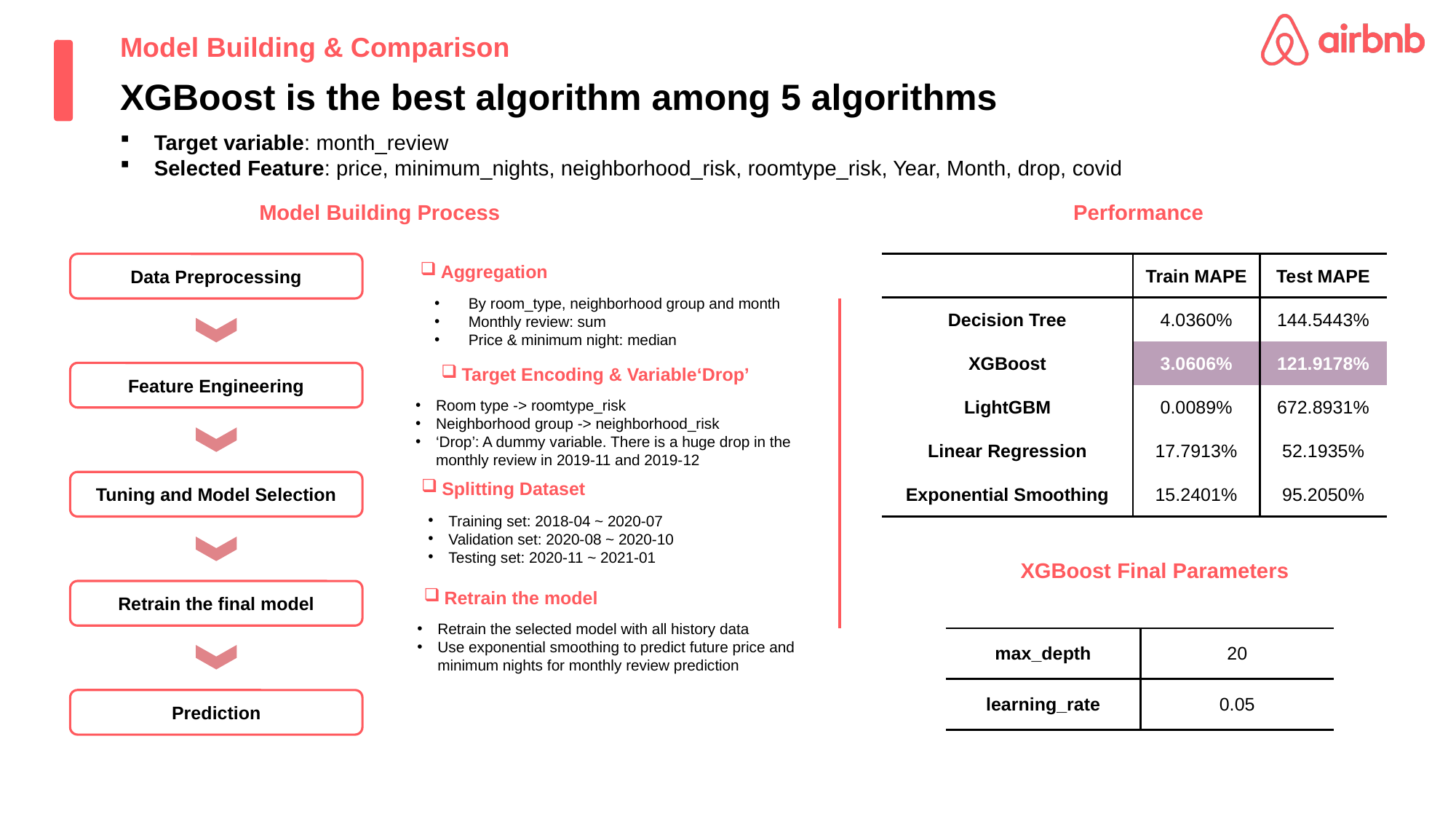

Model Building & Comparison
XGBoost is the best algorithm among 5 algorithms
Target variable: month_review
Selected Feature: price, minimum_nights, neighborhood_risk, roomtype_risk, Year, Month, drop, covid
Performance
Model Building Process
Data Preprocessing
|  | Train MAPE | Test MAPE |
| --- | --- | --- |
| Decision Tree | 4.0360% | 144.5443% |
| XGBoost | 3.0606% | 121.9178% |
| LightGBM | 0.0089% | 672.8931% |
| Linear Regression | 17.7913% | 52.1935% |
| Exponential Smoothing | 15.2401% | 95.2050% |
Aggregation
By room_type, neighborhood group and month
Monthly review: sum
Price & minimum night: median

Target Encoding & Variable‘Drop’
Feature Engineering
Room type -> roomtype_risk
Neighborhood group -> neighborhood_risk
‘Drop’: A dummy variable. There is a huge drop in the monthly review in 2019-11 and 2019-12

Tuning and Model Selection
Splitting Dataset
Training set: 2018-04 ~ 2020-07
Validation set: 2020-08 ~ 2020-10
Testing set: 2020-11 ~ 2021-01

XGBoost Final Parameters
Retrain the final model
Retrain the model
Retrain the selected model with all history data
Use exponential smoothing to predict future price and minimum nights for monthly review prediction
| max\_depth | 20 |
| --- | --- |
| learning\_rate | 0.05 |

Prediction